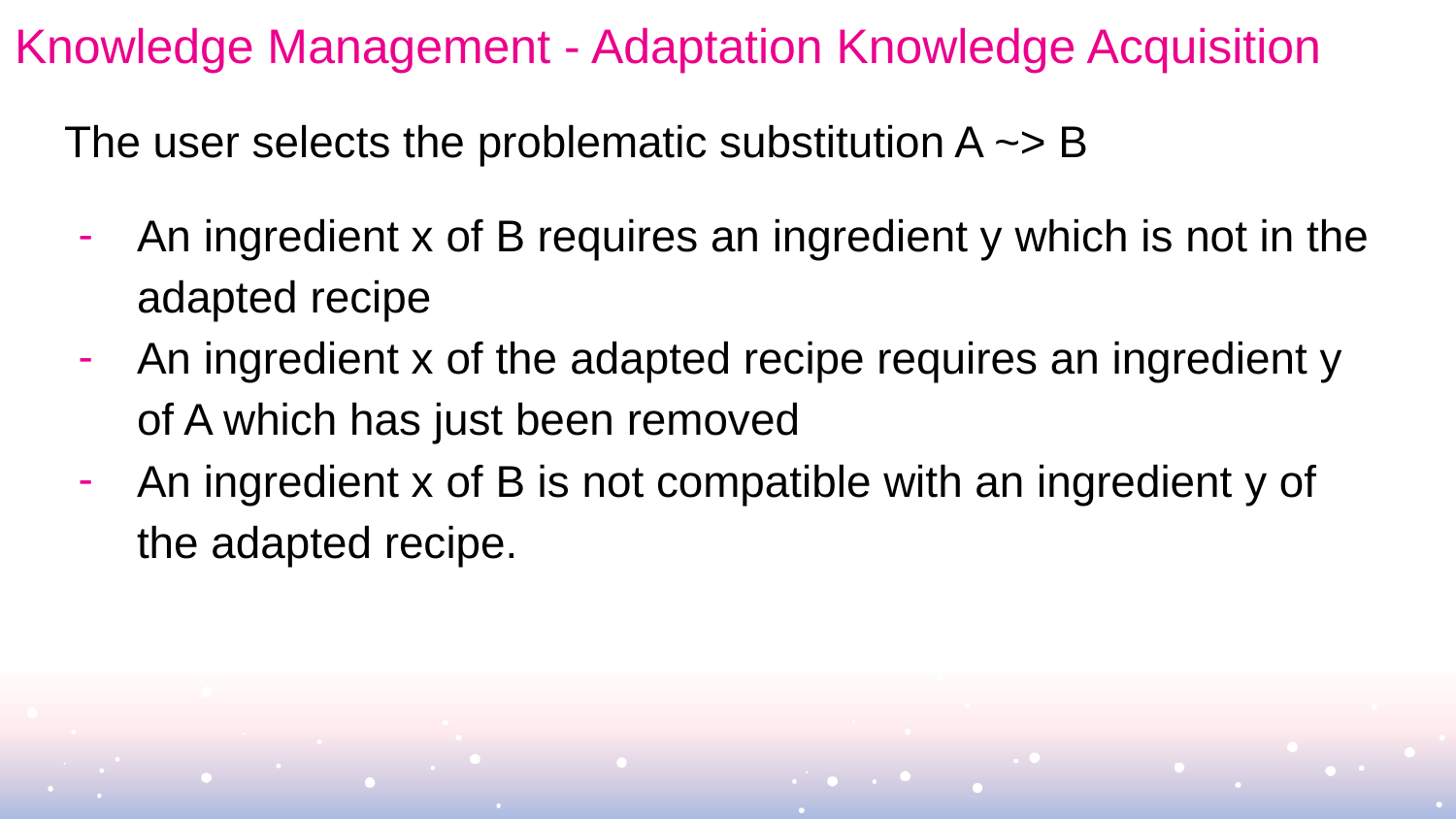

# Knowledge Management - Adaptation Knowledge Acquisition
The user selects the problematic substitution A ~> B
An ingredient x of B requires an ingredient y which is not in the adapted recipe
An ingredient x of the adapted recipe requires an ingredient y of A which has just been removed
An ingredient x of B is not compatible with an ingredient y of the adapted recipe.